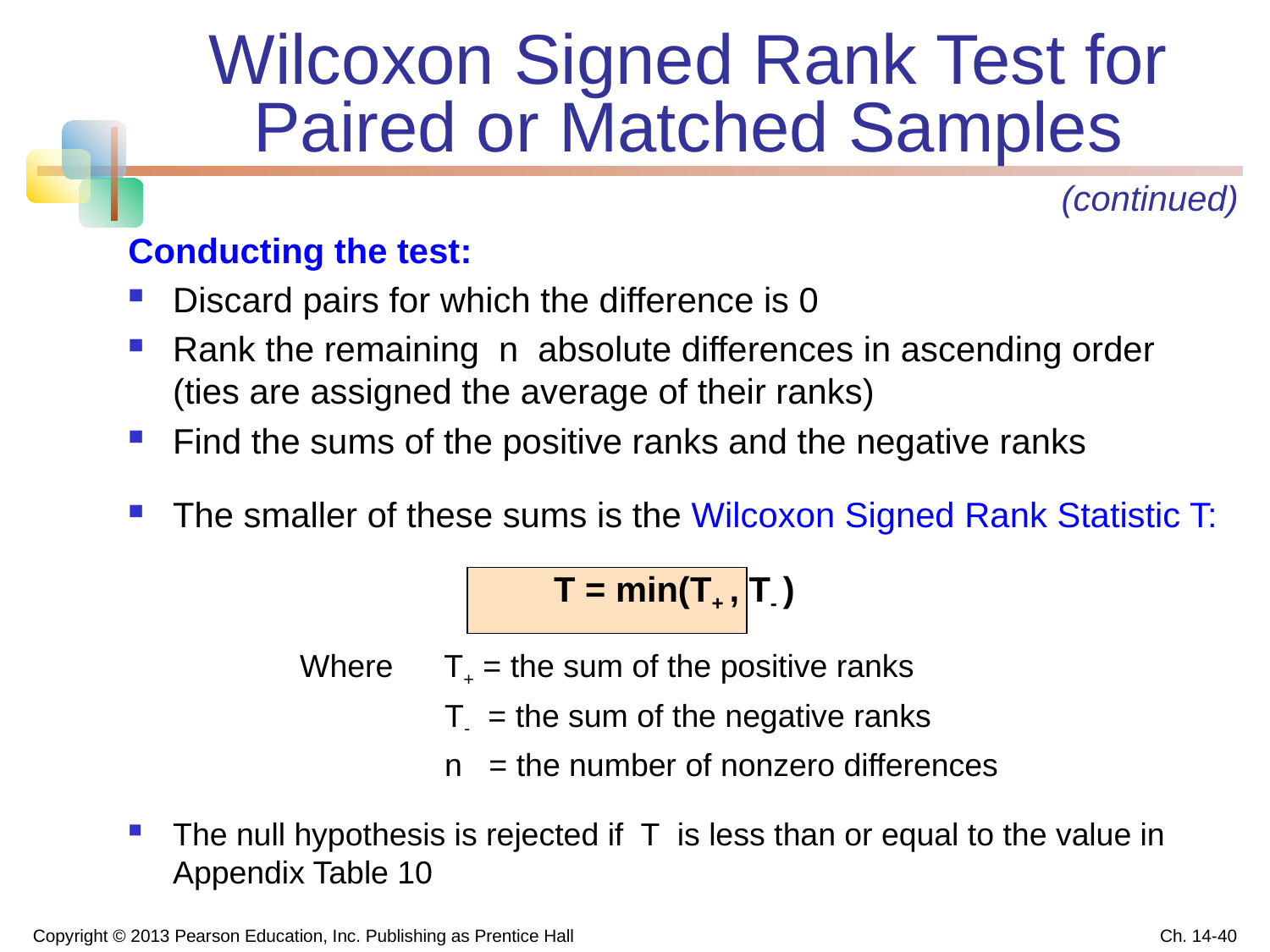

# Wilcoxon Signed Rank Test for Paired or Matched Samples
(continued)
Conducting the test:
Discard pairs for which the difference is 0
Rank the remaining  n  absolute differences in ascending order (ties are assigned the average of their ranks)
Find the sums of the positive ranks and the negative ranks

The smaller of these sums is the Wilcoxon Signed Rank Statistic T:

				T = min(T+ , T- )

		Where 	  T+ = the sum of the positive ranks
			  T-  = the sum of the negative ranks
			  n   = the number of nonzero differences

The null hypothesis is rejected if  T  is less than or equal to the value in Appendix Table 10

Copyright © 2013 Pearson Education, Inc. Publishing as Prentice Hall
Ch. 14-40